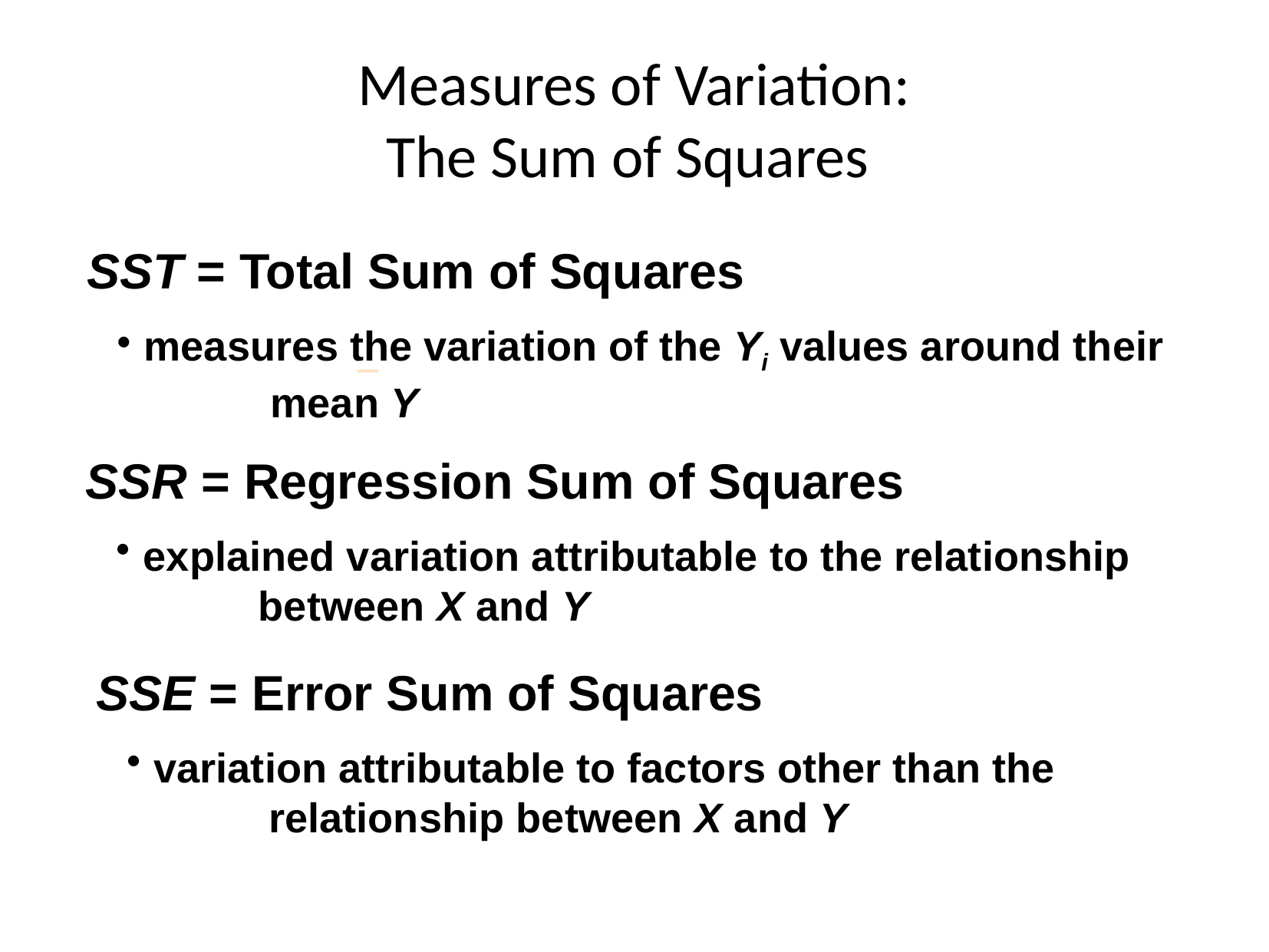

# Measures of Variation: The Sum of Squares
SST = Total Sum of Squares
measures the variation of the Yi values around their		 mean Y
_
SSR = Regression Sum of Squares
explained variation attributable to the relationship 		between X and Y
SSE = Error Sum of Squares
variation attributable to factors other than the 		relationship between X and Y